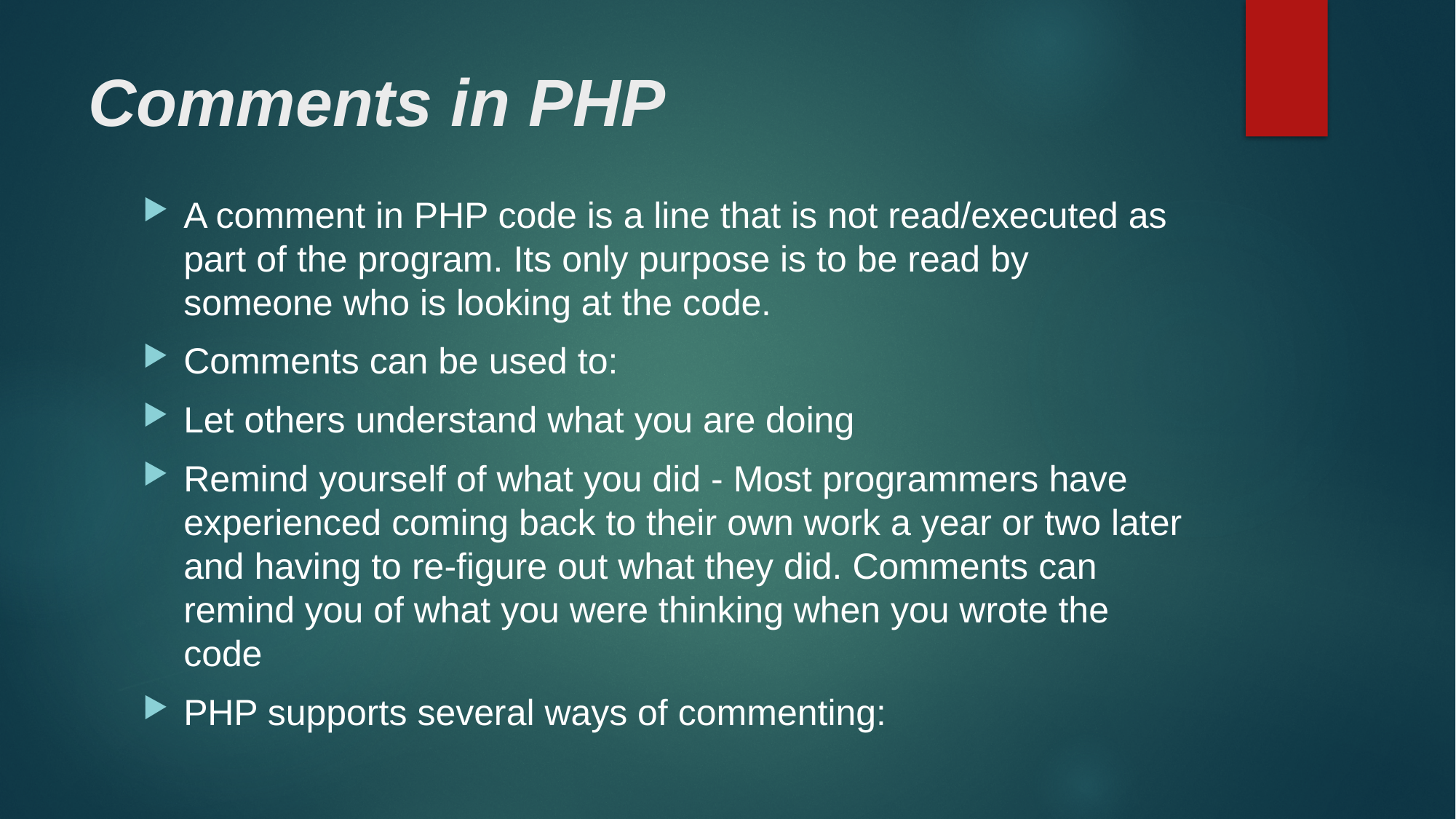

# Comments in PHP
A comment in PHP code is a line that is not read/executed as part of the program. Its only purpose is to be read by someone who is looking at the code.
Comments can be used to:
Let others understand what you are doing
Remind yourself of what you did - Most programmers have experienced coming back to their own work a year or two later and having to re-figure out what they did. Comments can remind you of what you were thinking when you wrote the code
PHP supports several ways of commenting: